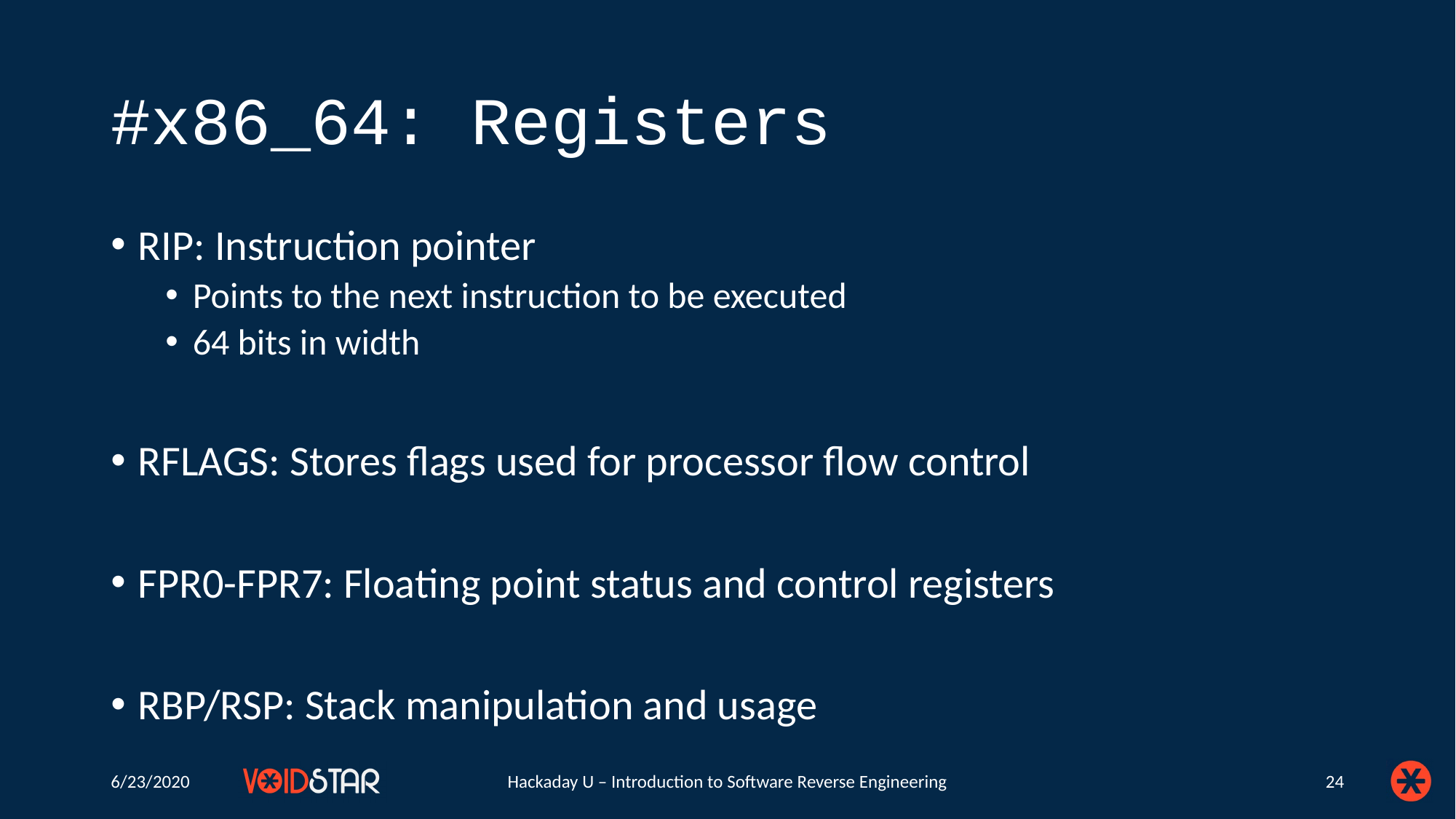

# #x86_64: Registers
RIP: Instruction pointer
Points to the next instruction to be executed
64 bits in width

RFLAGS: Stores flags used for processor flow control

FPR0-FPR7: Floating point status and control registers

RBP/RSP: Stack manipulation and usage

6/23/2020
Hackaday U – Introduction to Software Reverse Engineering
24